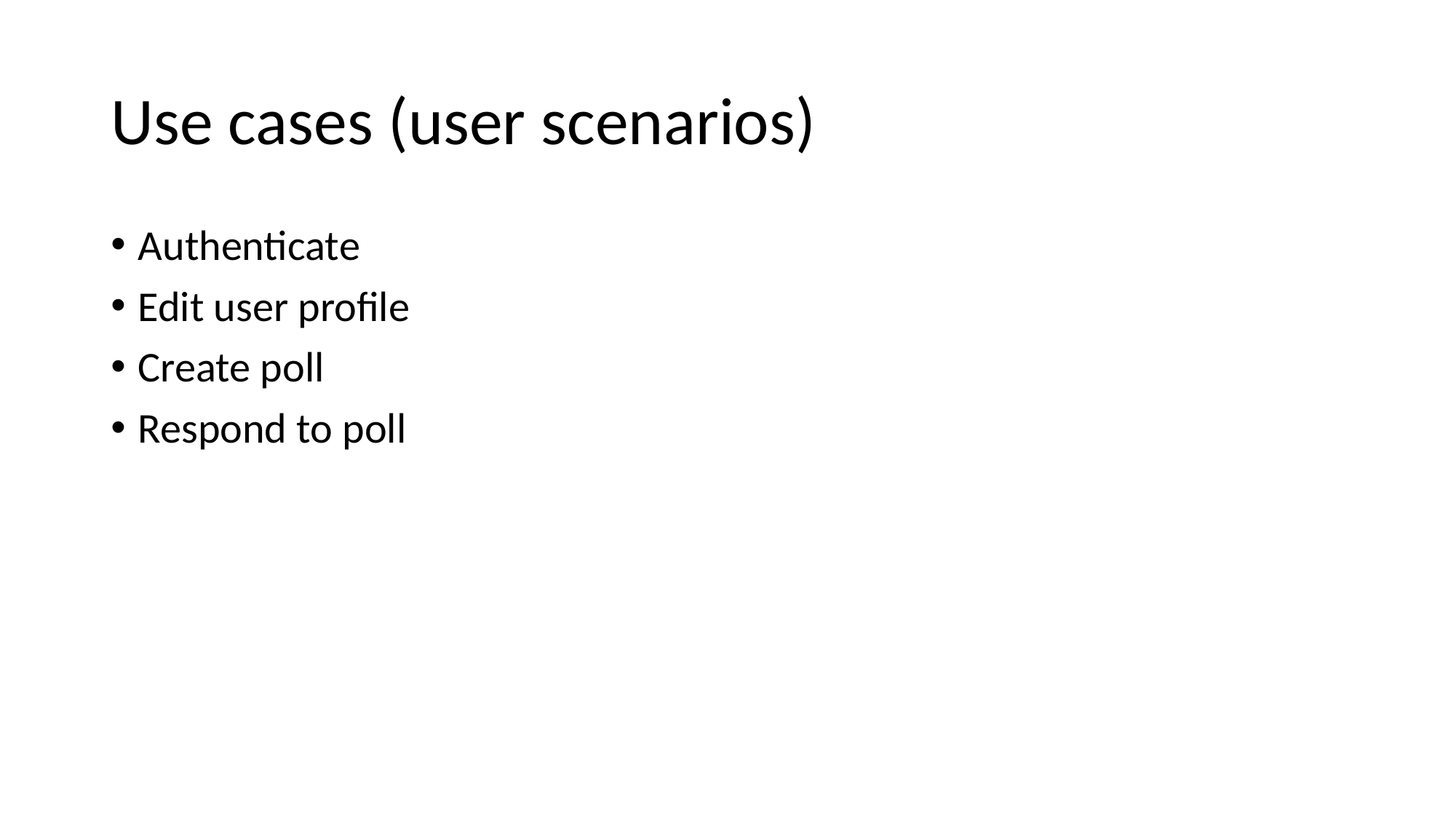

# Use cases (user scenarios)
Authenticate
Edit user profile
Create poll
Respond to poll